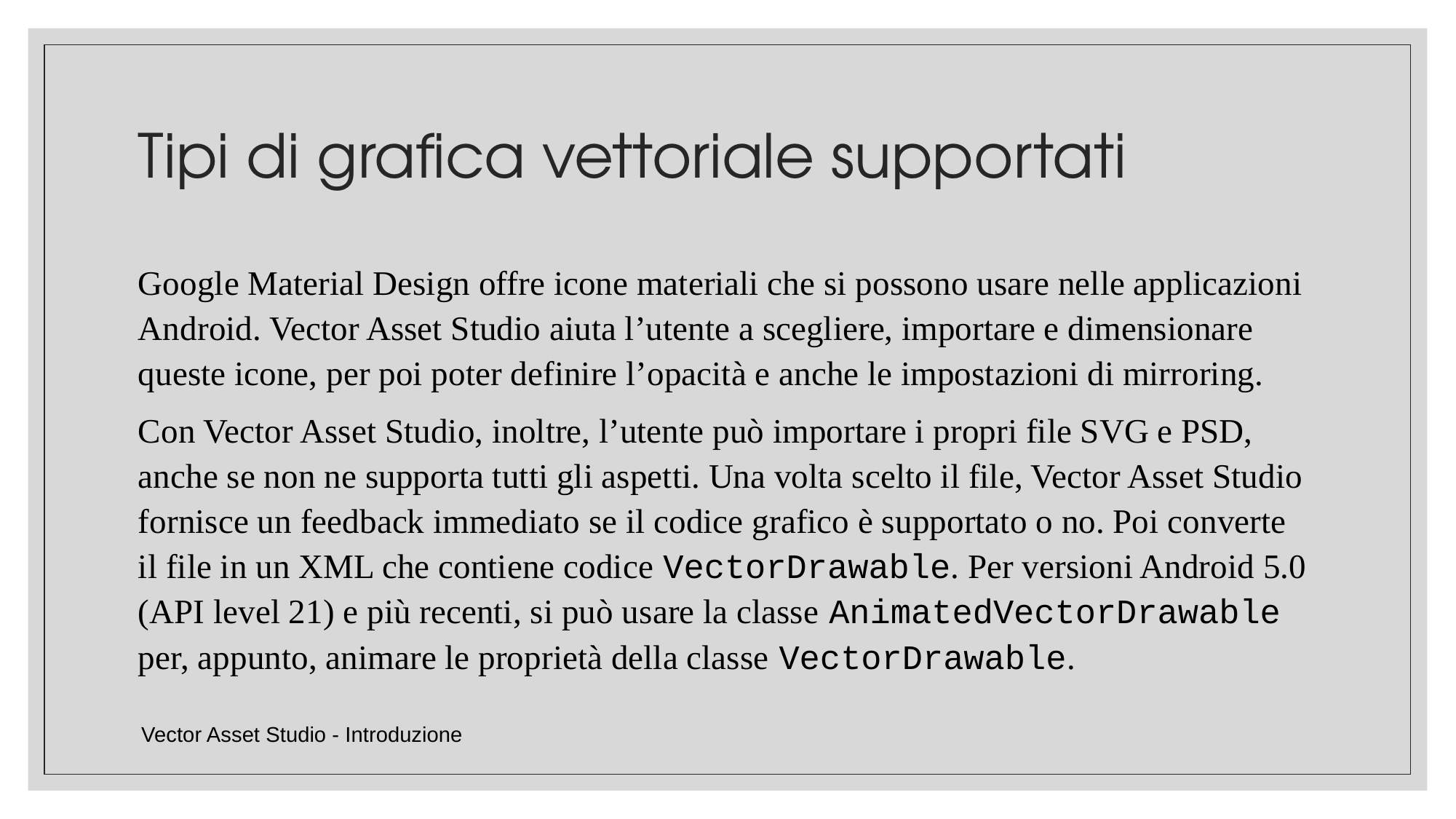

# Tipi di grafica vettoriale supportati
Google Material Design offre icone materiali che si possono usare nelle applicazioni Android. Vector Asset Studio aiuta l’utente a scegliere, importare e dimensionare queste icone, per poi poter definire l’opacità e anche le impostazioni di mirroring.
Con Vector Asset Studio, inoltre, l’utente può importare i propri file SVG e PSD, anche se non ne supporta tutti gli aspetti. Una volta scelto il file, Vector Asset Studio fornisce un feedback immediato se il codice grafico è supportato o no. Poi converte il file in un XML che contiene codice VectorDrawable. Per versioni Android 5.0 (API level 21) e più recenti, si può usare la classe AnimatedVectorDrawable per, appunto, animare le proprietà della classe VectorDrawable.

Vector Asset Studio - Introduzione